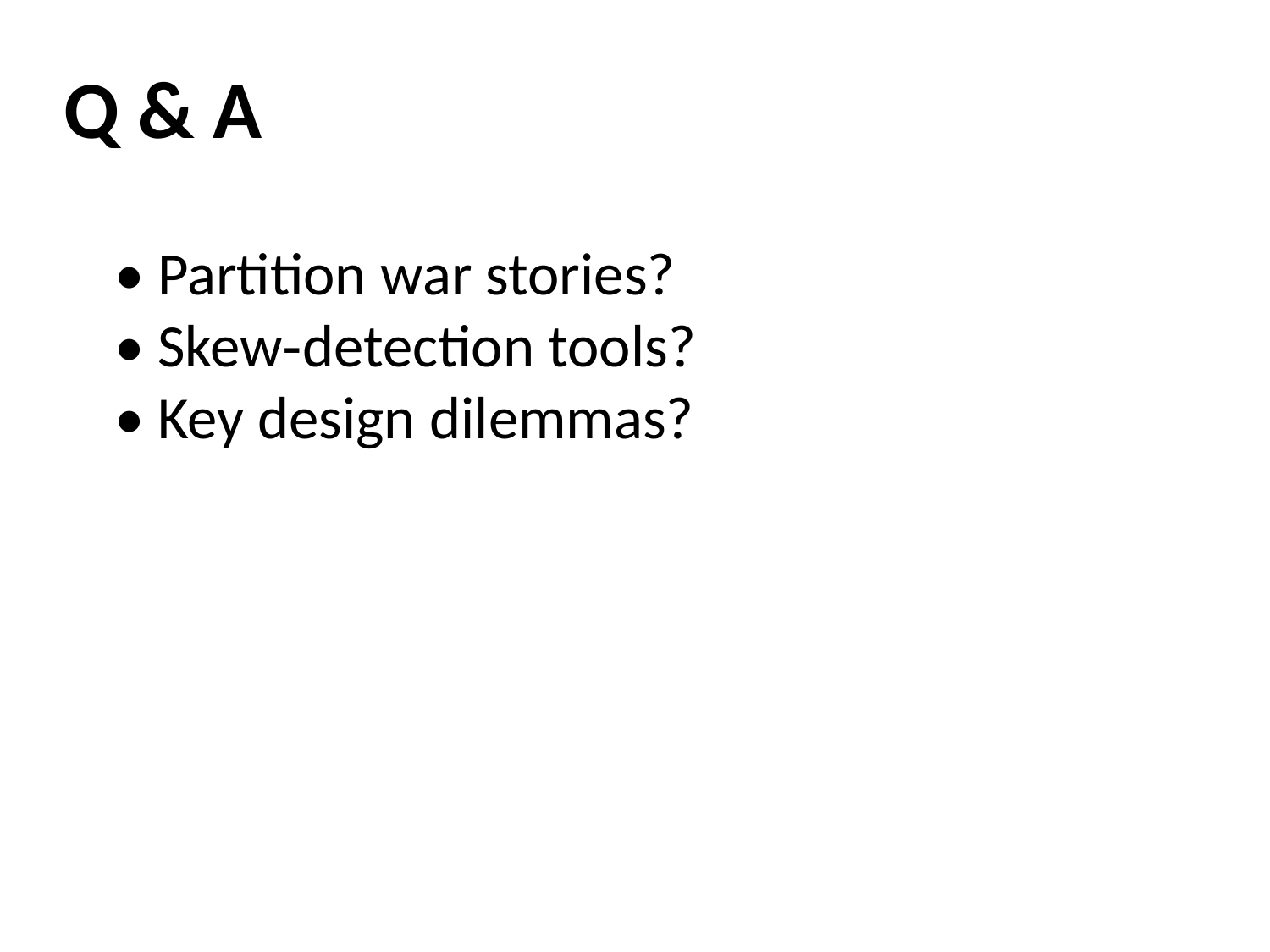

Q & A
• Partition war stories?
• Skew‑detection tools?
• Key design dilemmas?